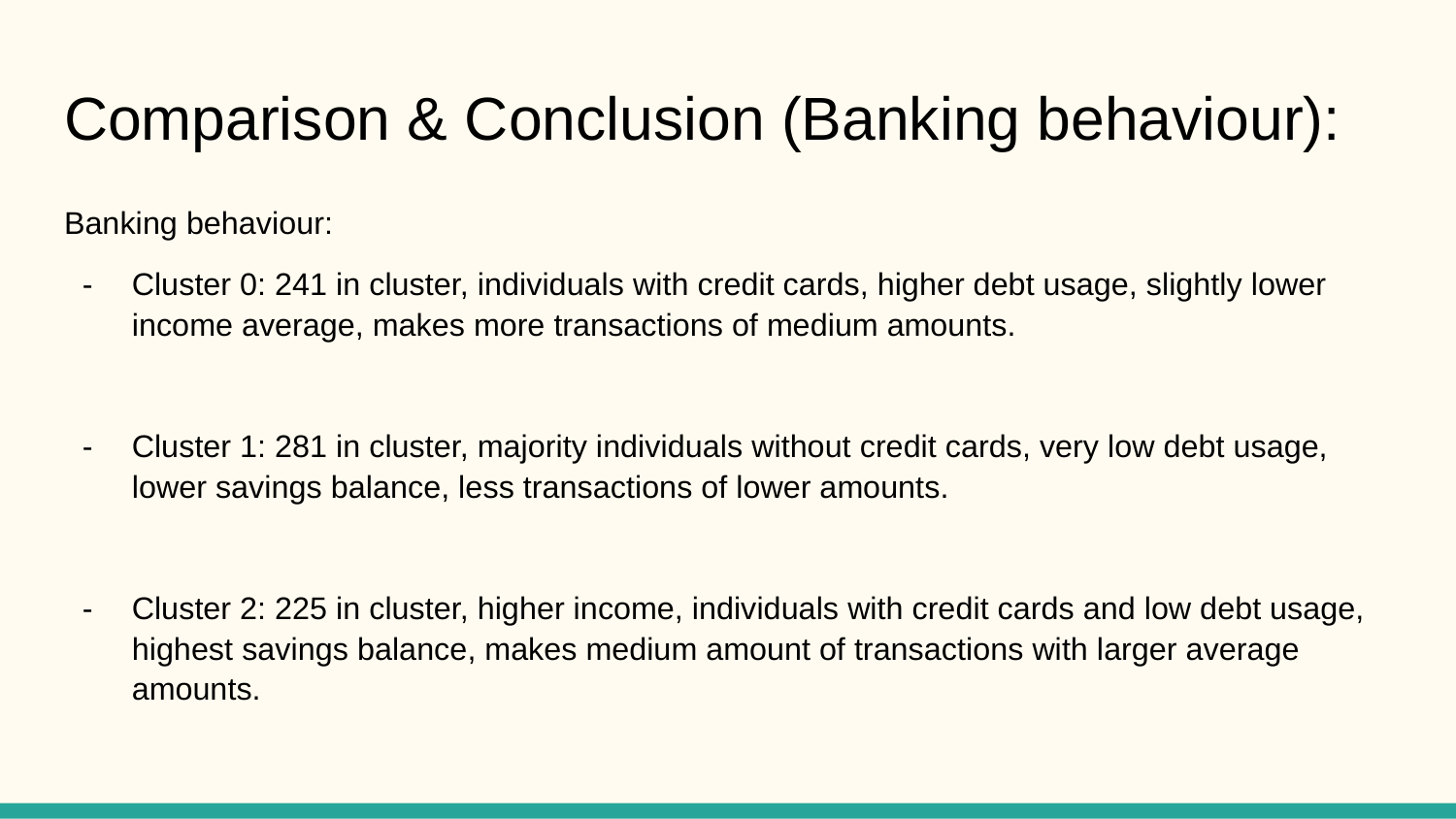

# Comparison & Conclusion (Banking behaviour):
Banking behaviour:
Cluster 0: 241 in cluster, individuals with credit cards, higher debt usage, slightly lower income average, makes more transactions of medium amounts.

Cluster 1: 281 in cluster, majority individuals without credit cards, very low debt usage,  lower savings balance, less transactions of lower amounts.

Cluster 2: 225 in cluster, higher income, individuals with credit cards and low debt usage, highest savings balance, makes medium amount of transactions with larger average amounts.